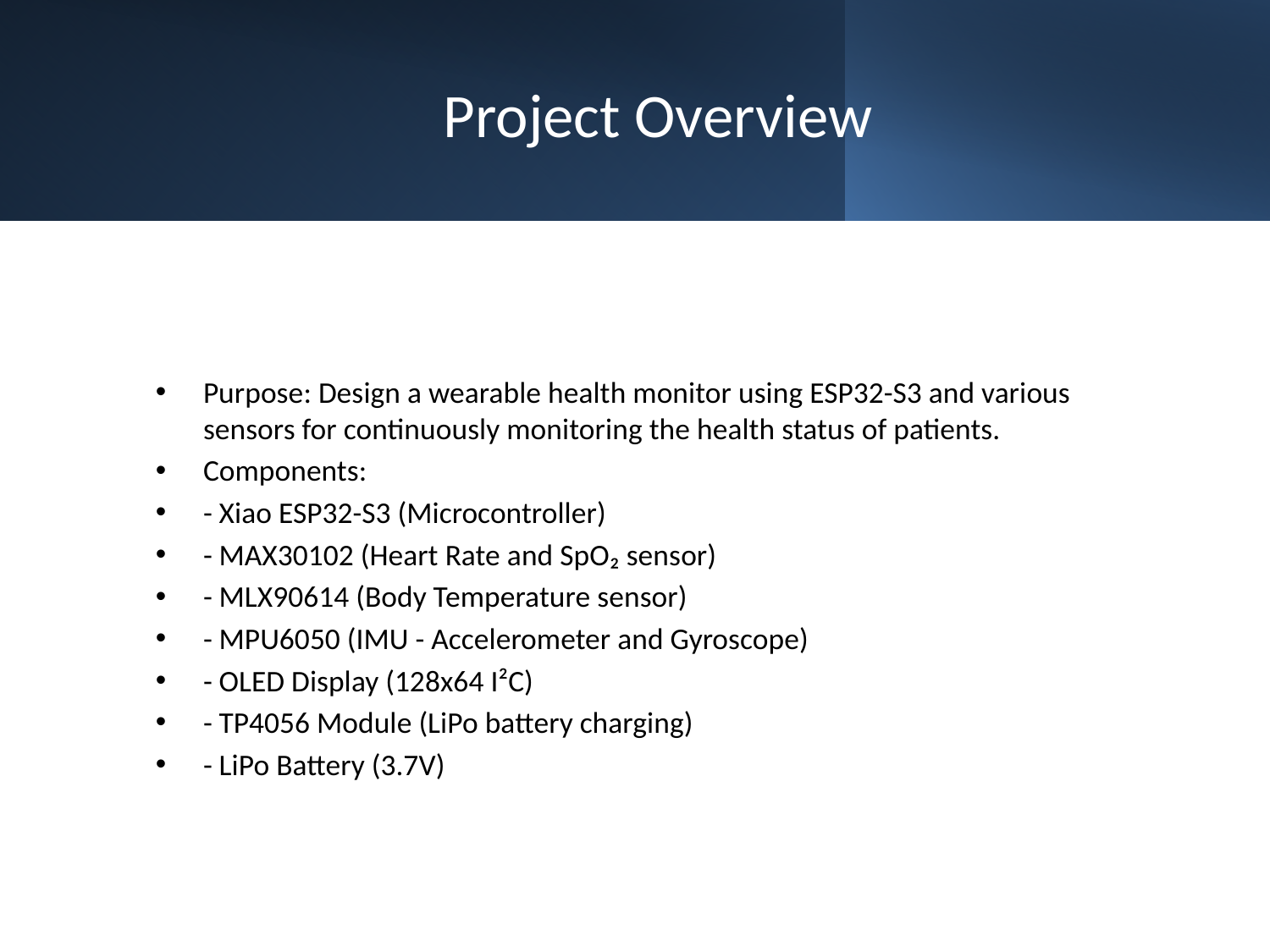

# Project Overview
Purpose: Design a wearable health monitor using ESP32-S3 and various sensors for continuously monitoring the health status of patients.
Components:
- Xiao ESP32-S3 (Microcontroller)
- MAX30102 (Heart Rate and SpO₂ sensor)
- MLX90614 (Body Temperature sensor)
- MPU6050 (IMU - Accelerometer and Gyroscope)
- OLED Display (128x64 I²C)
- TP4056 Module (LiPo battery charging)
- LiPo Battery (3.7V)